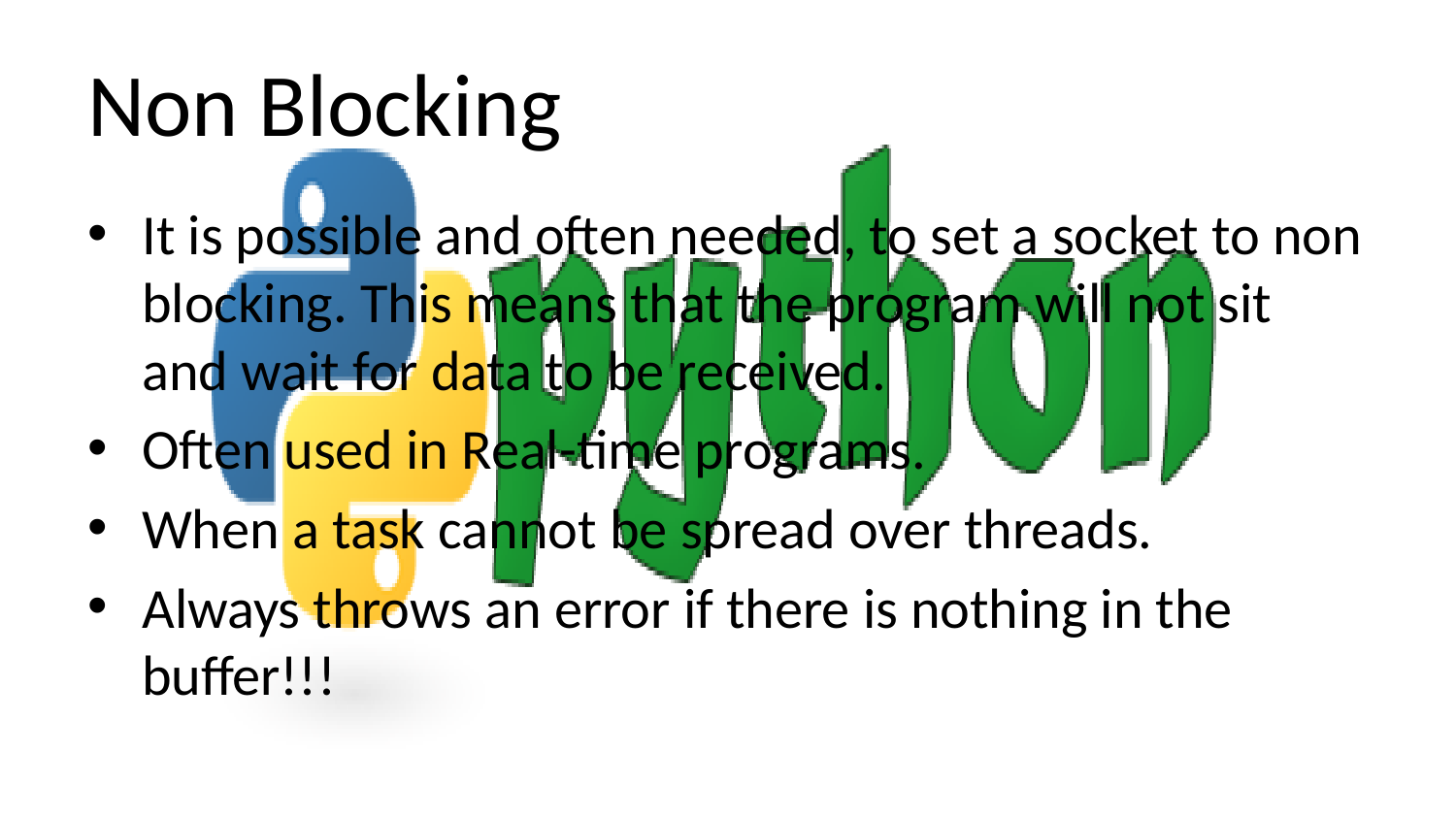

# Non Blocking
It is possible and often needed, to set a socket to non blocking. This means that the program will not sit and wait for data to be received.
Often used in Real-time programs.
When a task cannot be spread over threads.
Always throws an error if there is nothing in the buffer!!!